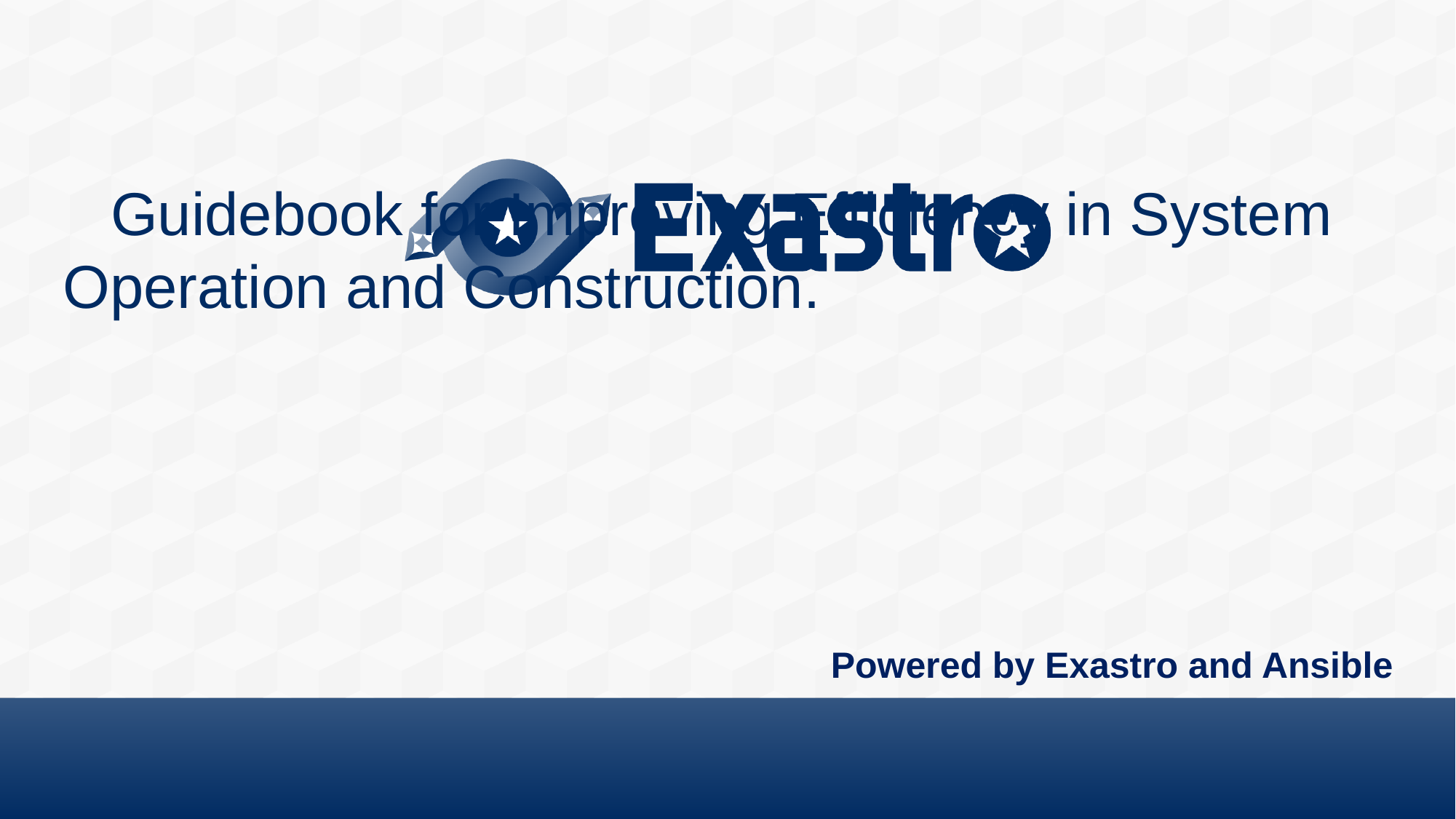

# Guidebook for Improving Efficiency in System Operation and Construction.
Powered by Exastro and Ansible